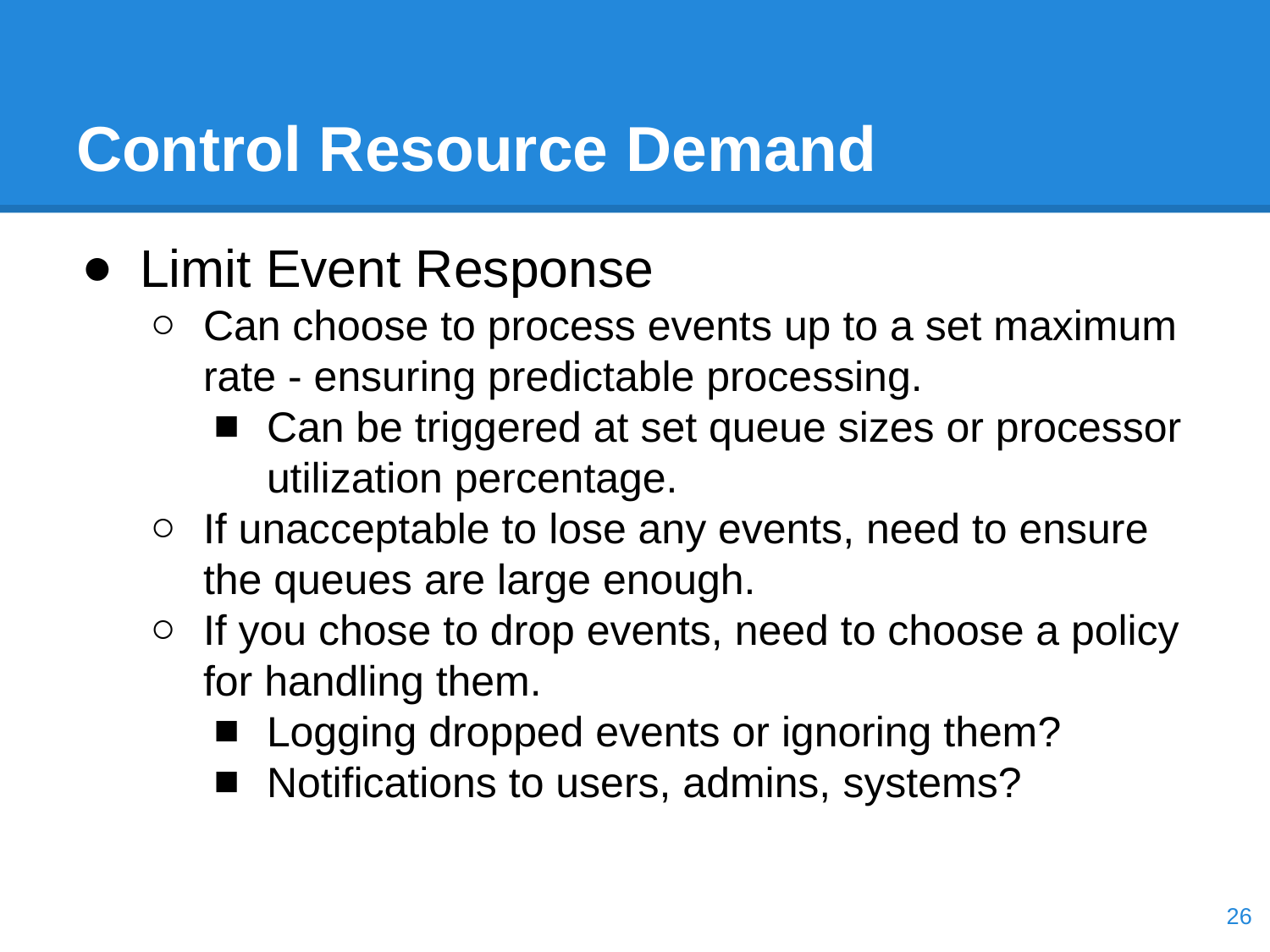

# Control Resource Demand
Limit Event Response
Can choose to process events up to a set maximum rate - ensuring predictable processing.
Can be triggered at set queue sizes or processor utilization percentage.
If unacceptable to lose any events, need to ensure the queues are large enough.
If you chose to drop events, need to choose a policy for handling them.
Logging dropped events or ignoring them?
Notifications to users, admins, systems?
26